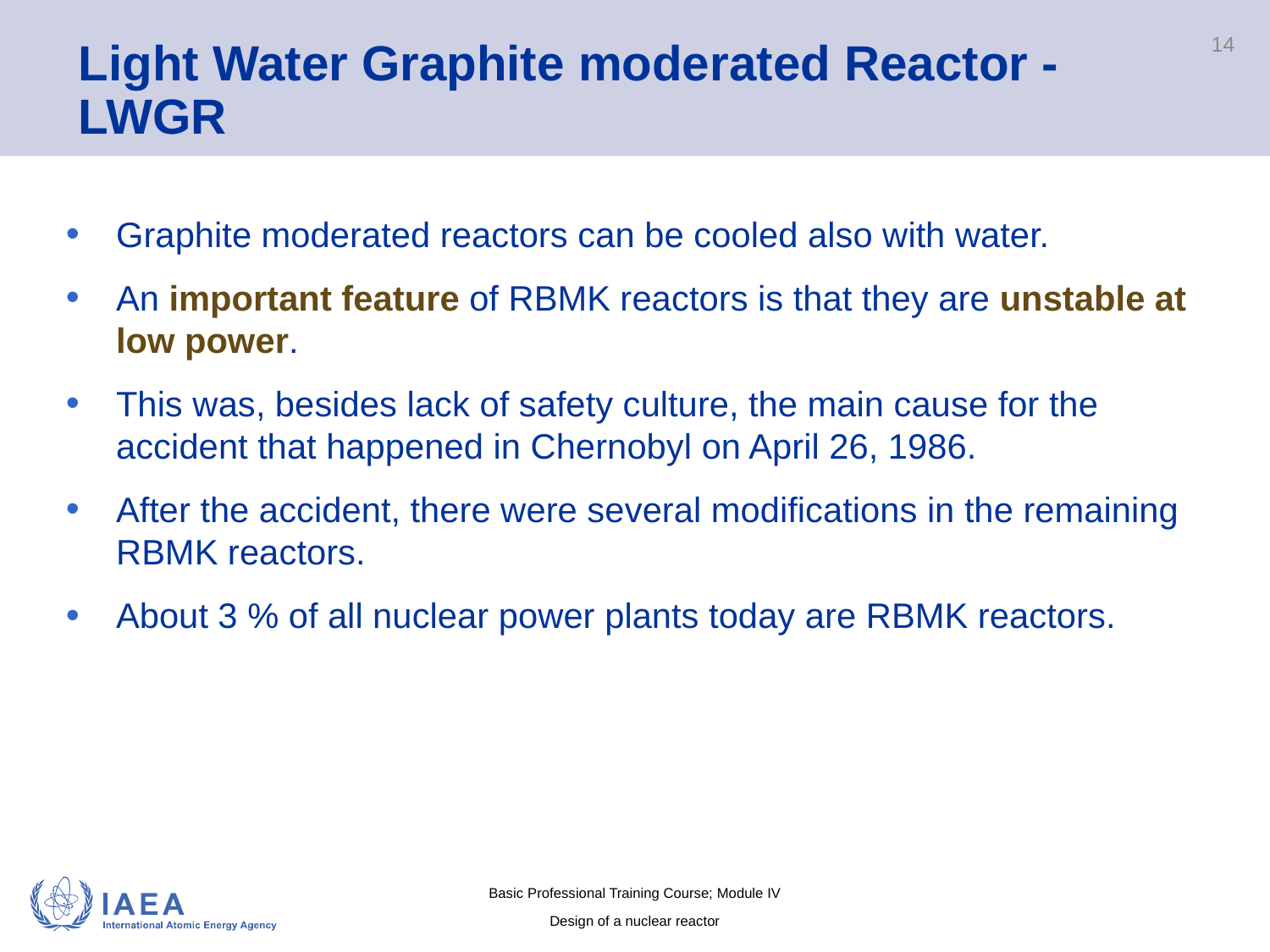

# Light Water Graphite moderated Reactor - LWGR
14
Graphite moderated reactors can be cooled also with water.
An important feature of RBMK reactors is that they are unstable at low power.
This was, besides lack of safety culture, the main cause for the accident that happened in Chernobyl on April 26, 1986.
After the accident, there were several modifications in the remaining RBMK reactors.
About 3 % of all nuclear power plants today are RBMK reactors.